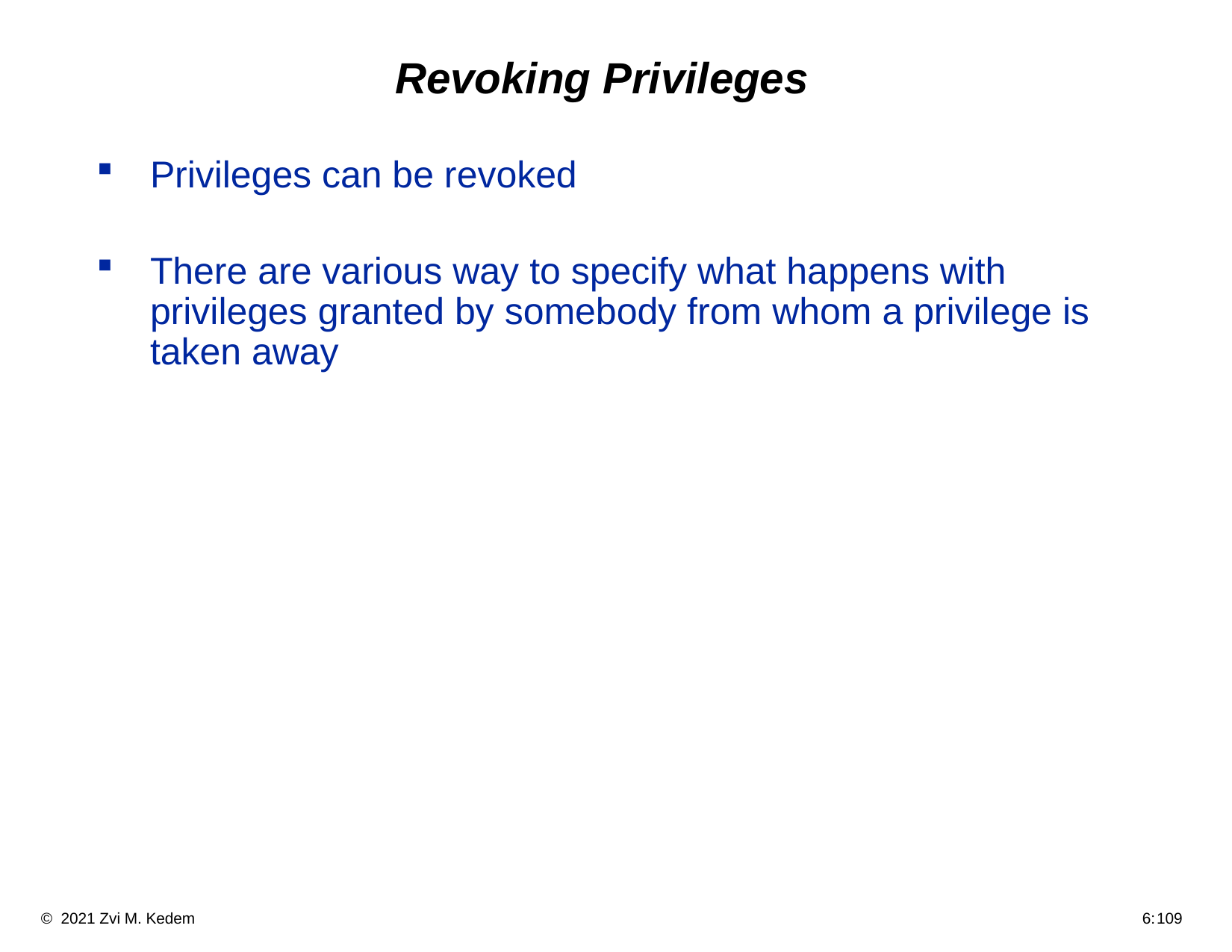

# Revoking Privileges
Privileges can be revoked
There are various way to specify what happens with privileges granted by somebody from whom a privilege is taken away